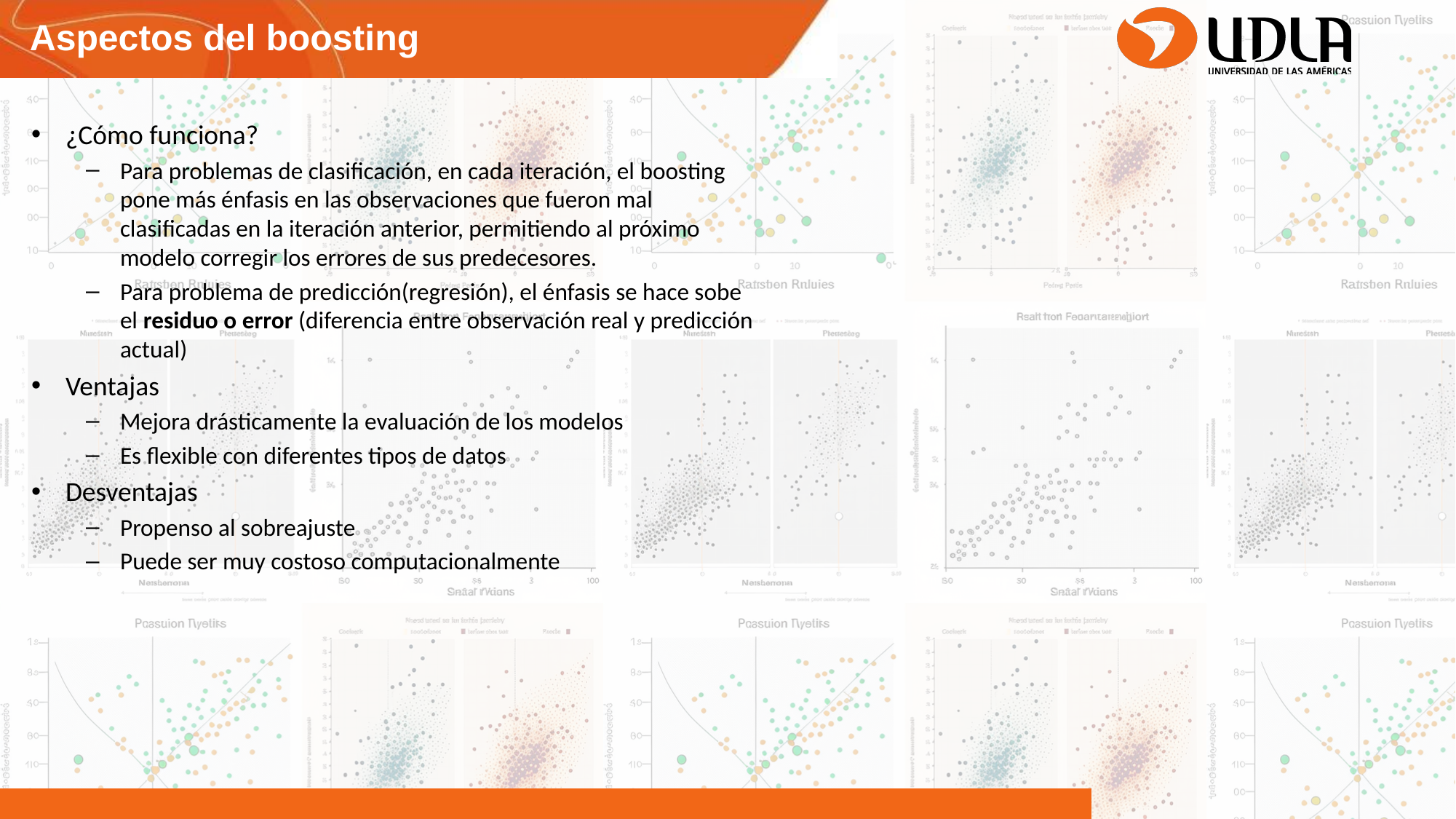

Aspectos del boosting

¿Cómo funciona?
Para problemas de clasificación, en cada iteración, el boosting pone más énfasis en las observaciones que fueron mal clasificadas en la iteración anterior, permitiendo al próximo modelo corregir los errores de sus predecesores.
Para problema de predicción(regresión), el énfasis se hace sobe el residuo o error (diferencia entre observación real y predicción actual)
Ventajas
Mejora drásticamente la evaluación de los modelos
Es flexible con diferentes tipos de datos
Desventajas
Propenso al sobreajuste
Puede ser muy costoso computacionalmente